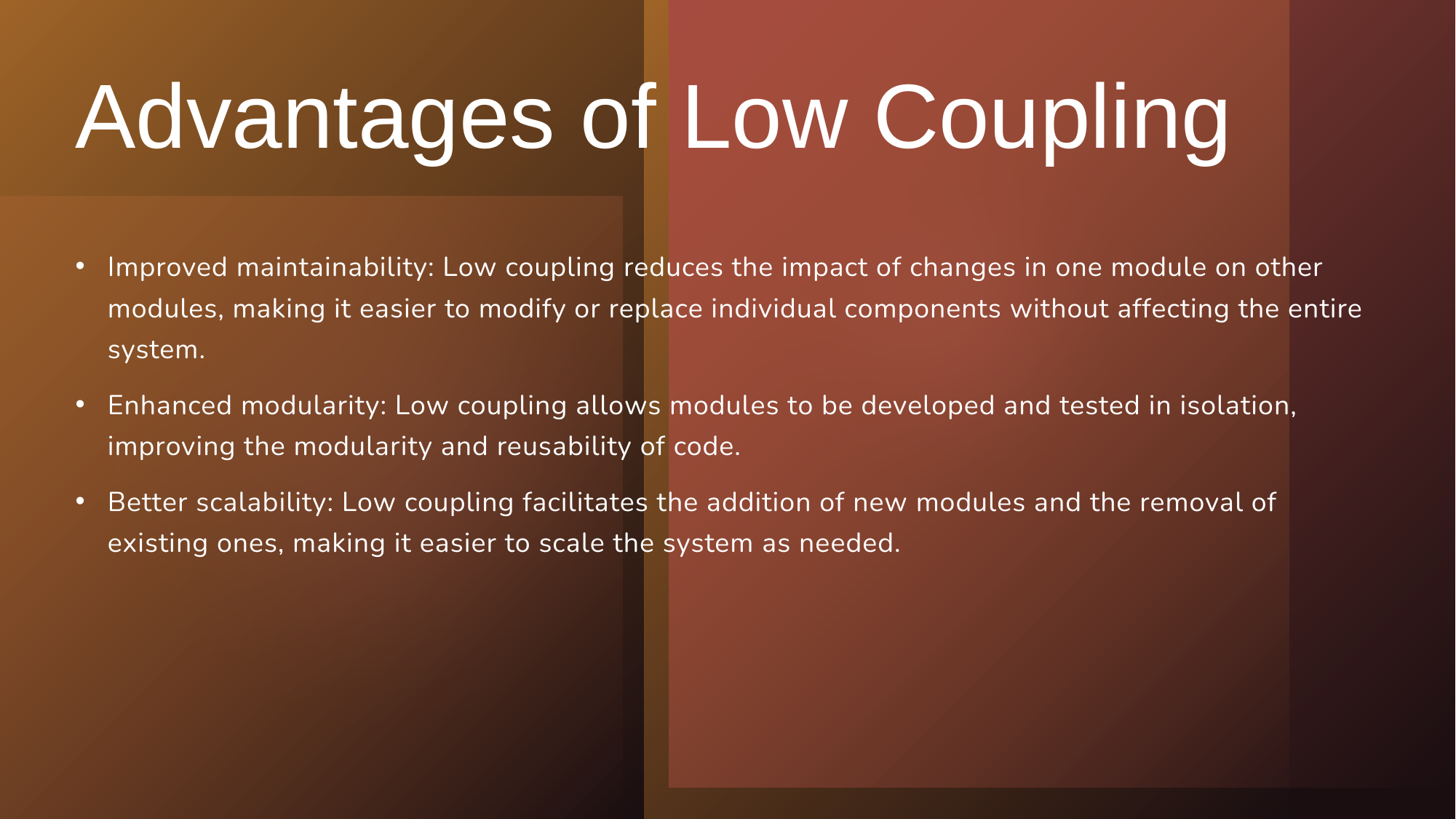

# Advantages of Low Coupling
Improved maintainability: Low coupling reduces the impact of changes in one module on other modules, making it easier to modify or replace individual components without affecting the entire system.
Enhanced modularity: Low coupling allows modules to be developed and tested in isolation, improving the modularity and reusability of code.
Better scalability: Low coupling facilitates the addition of new modules and the removal of existing ones, making it easier to scale the system as needed.